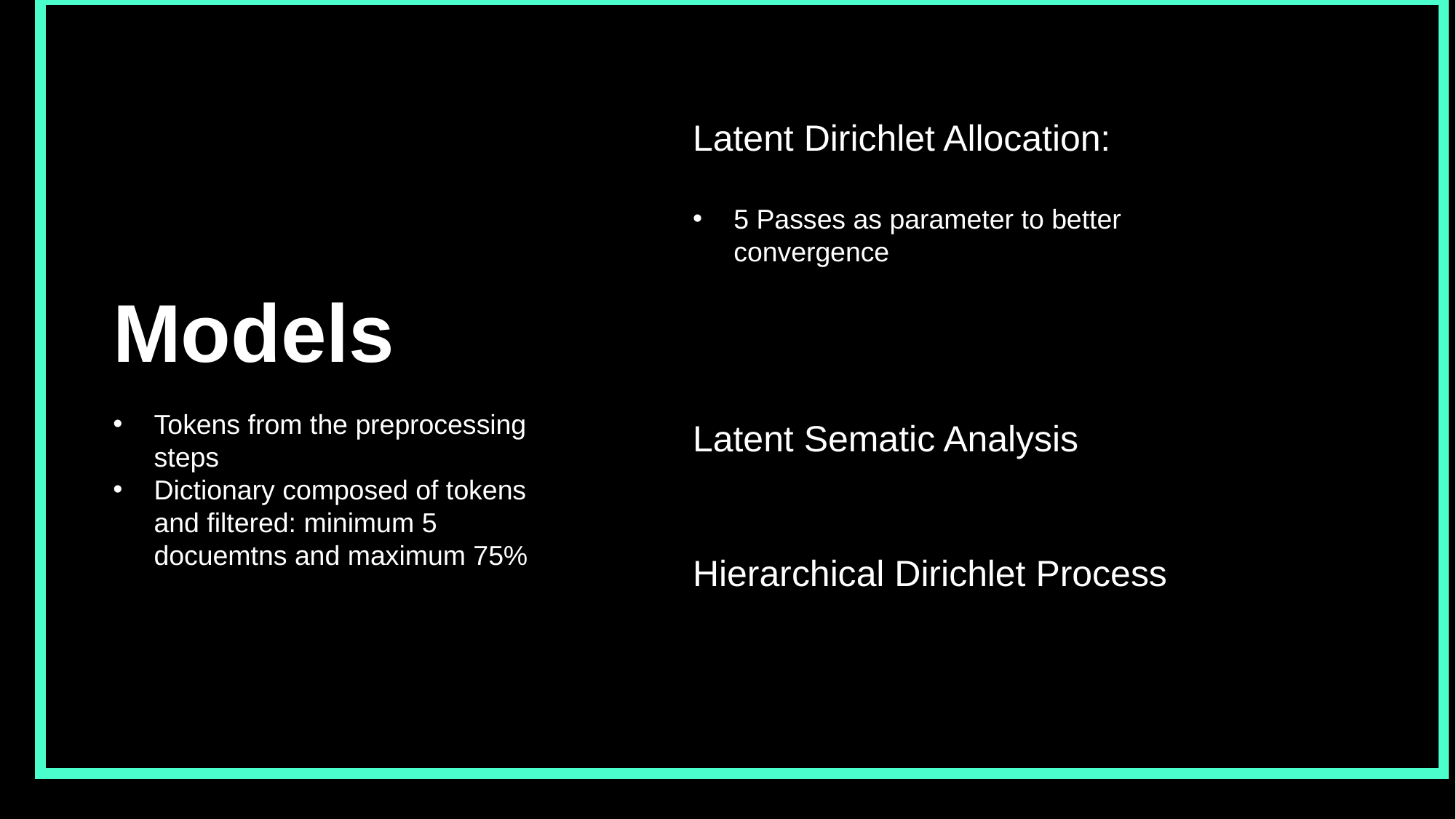

Latent Dirichlet Allocation:

5 Passes as parameter to better convergence
Models
Tokens from the preprocessing steps
Dictionary composed of tokens and filtered: minimum 5 docuemtns and maximum 75%
Latent Sematic Analysis
Hierarchical Dirichlet Process